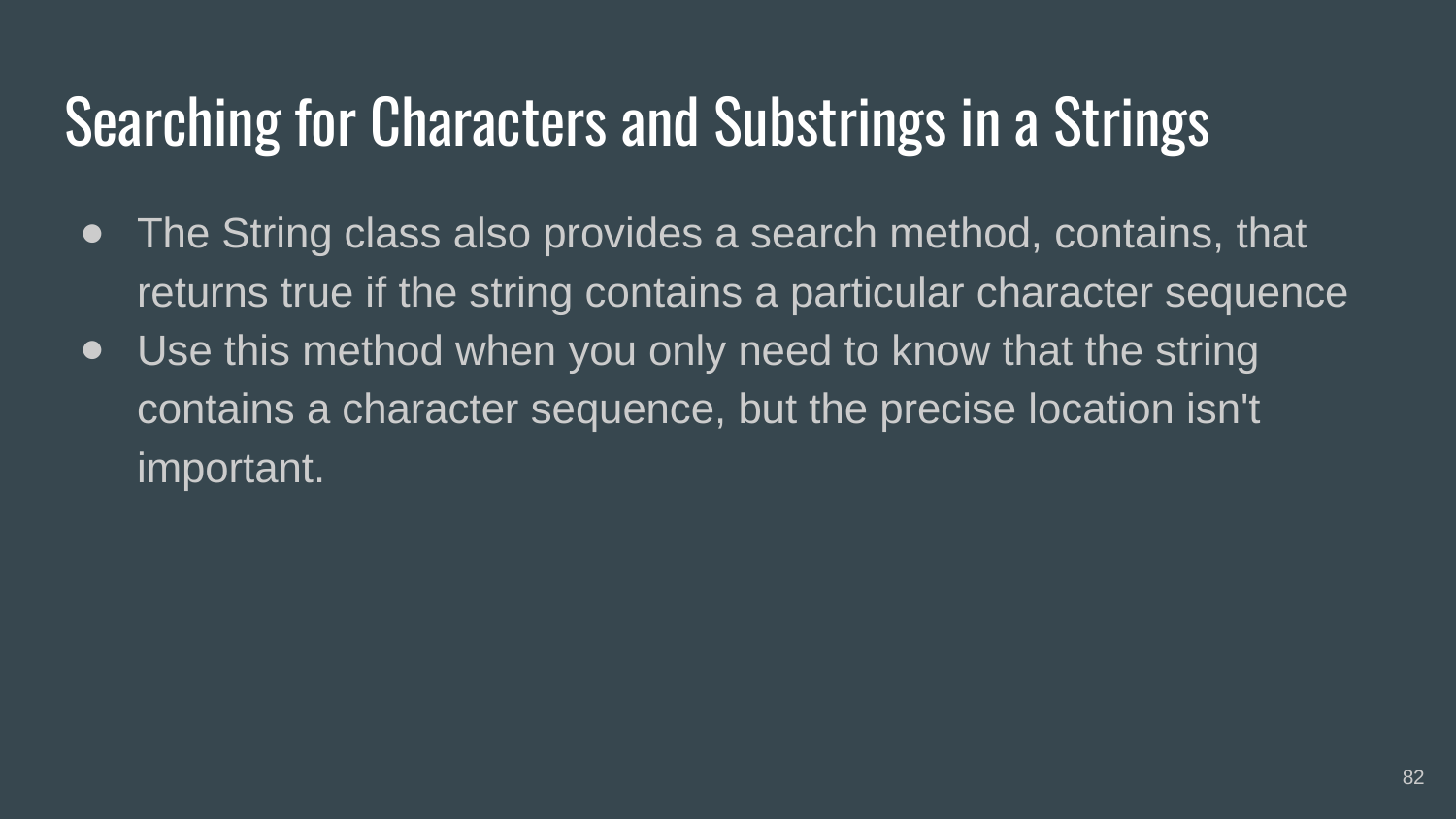

# Searching for Characters and Substrings in a Strings
The String class also provides a search method, contains, that returns true if the string contains a particular character sequence
Use this method when you only need to know that the string contains a character sequence, but the precise location isn't important.

82